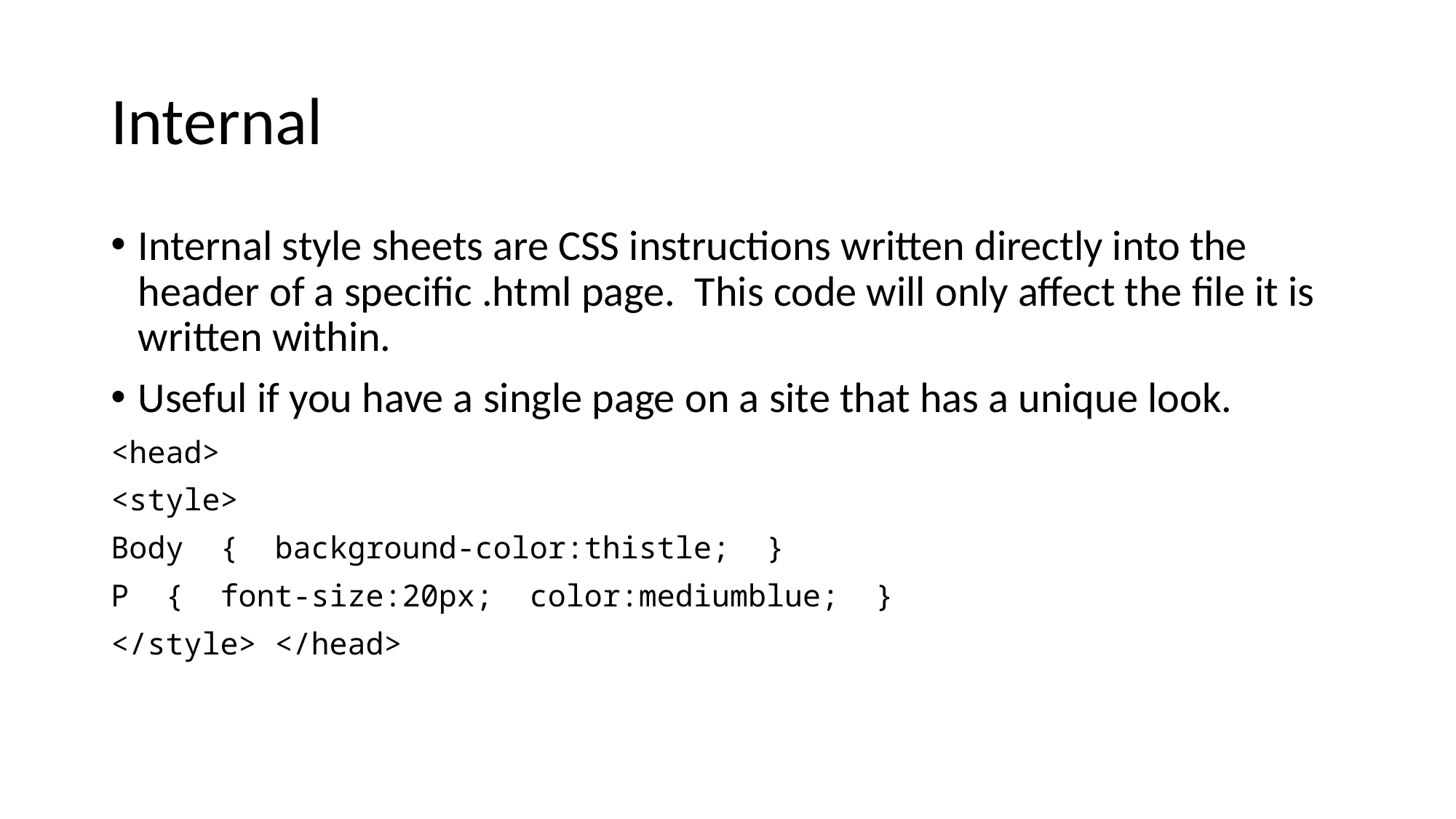

# Internal
Internal style sheets are CSS instructions written directly into the header of a specific .html page.  This code will only affect the file it is written within.
Useful if you have a single page on a site that has a unique look.
<head>
<style>
Body  {  background-color:thistle;  }
P  {  font-size:20px;  color:mediumblue;  }
</style> </head>